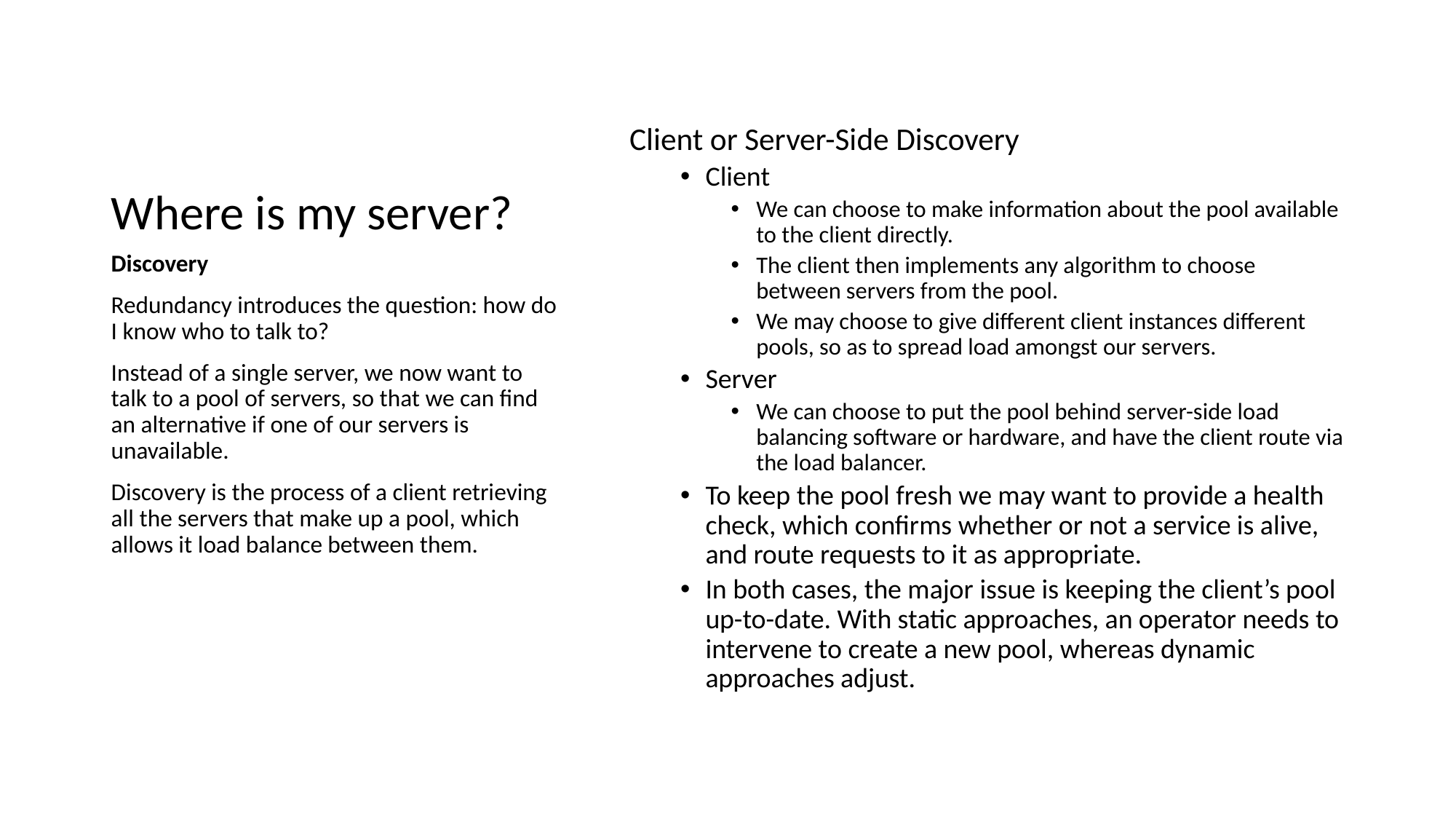

# Where is my server?
Client or Server-Side Discovery
Client
We can choose to make information about the pool available to the client directly.
The client then implements any algorithm to choose between servers from the pool.
We may choose to give different client instances different pools, so as to spread load amongst our servers.
Server
We can choose to put the pool behind server-side load balancing software or hardware, and have the client route via the load balancer.
To keep the pool fresh we may want to provide a health check, which confirms whether or not a service is alive, and route requests to it as appropriate.
In both cases, the major issue is keeping the client’s pool up-to-date. With static approaches, an operator needs to intervene to create a new pool, whereas dynamic approaches adjust.
Discovery
Redundancy introduces the question: how do I know who to talk to?
Instead of a single server, we now want to talk to a pool of servers, so that we can find an alternative if one of our servers is unavailable.
Discovery is the process of a client retrieving all the servers that make up a pool, which allows it load balance between them.